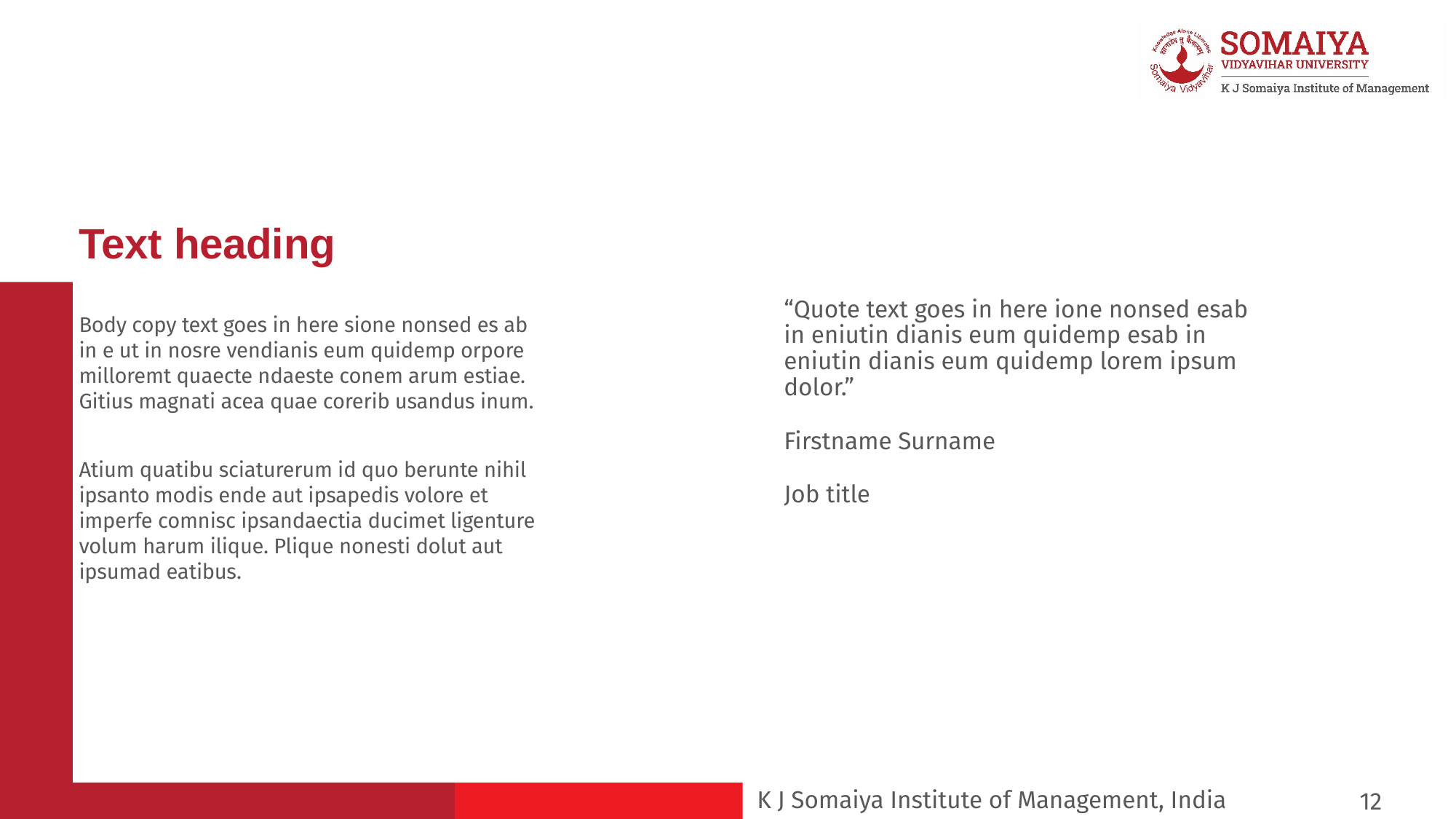

Text heading
Body copy text goes in here sione nonsed es ab in e ut in nosre vendianis eum quidemp orpore milloremt quaecte ndaeste conem arum estiae. Gitius magnati acea quae corerib usandus inum.
Atium quatibu sciaturerum id quo berunte nihil ipsanto modis ende aut ipsapedis volore et imperfe comnisc ipsandaectia ducimet ligenture volum harum ilique. Plique nonesti dolut aut ipsumad eatibus.
“Quote text goes in here ione nonsed esab in eniutin dianis eum quidemp esab in eniutin dianis eum quidemp lorem ipsum dolor.”
Firstname Surname
Job title
12